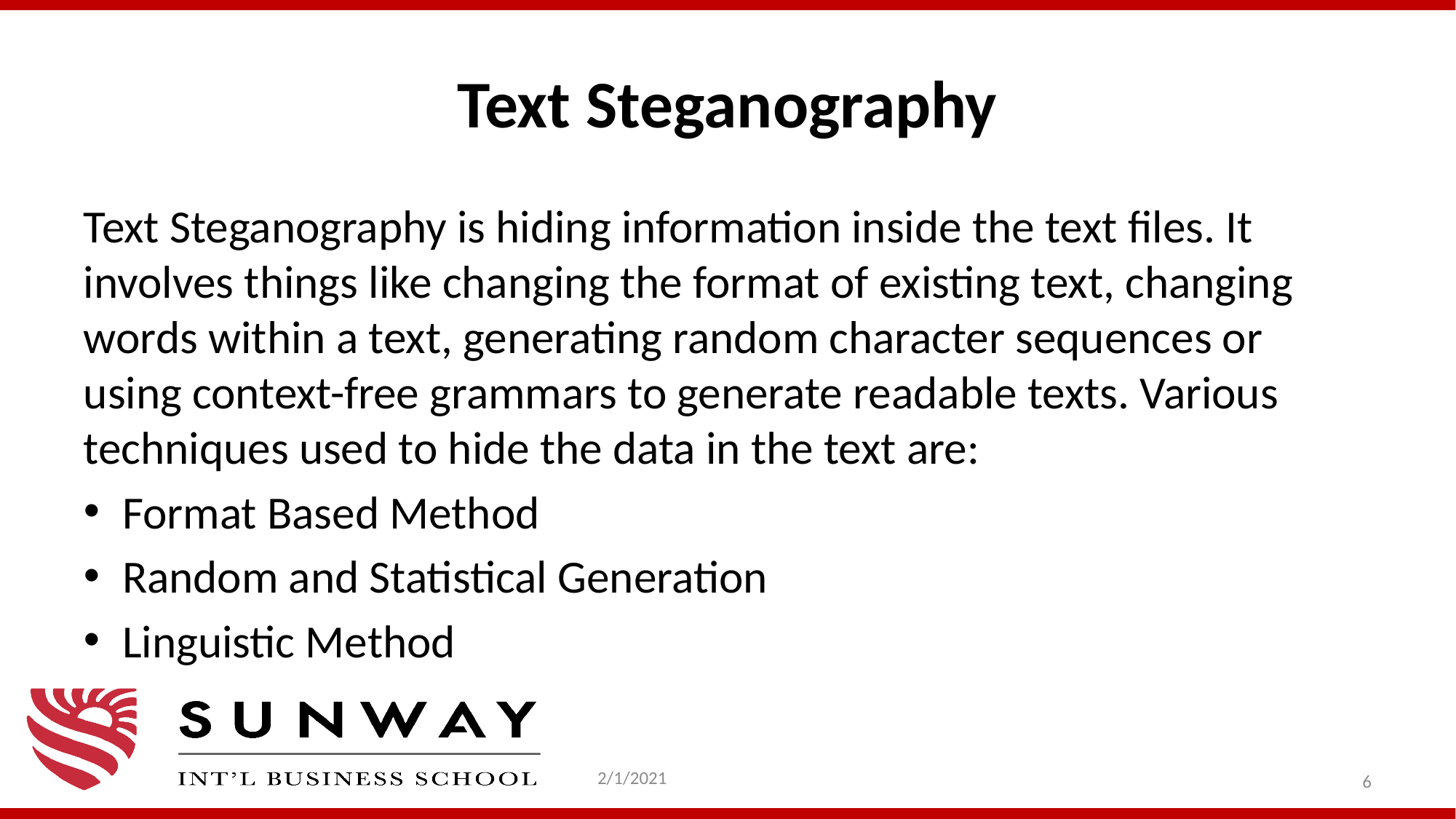

# Text Steganography
Text Steganography is hiding information inside the text files. It involves things like changing the format of existing text, changing words within a text, generating random character sequences or using context-free grammars to generate readable texts. Various techniques used to hide the data in the text are:
Format Based Method
Random and Statistical Generation
Linguistic Method
2/1/2021
6